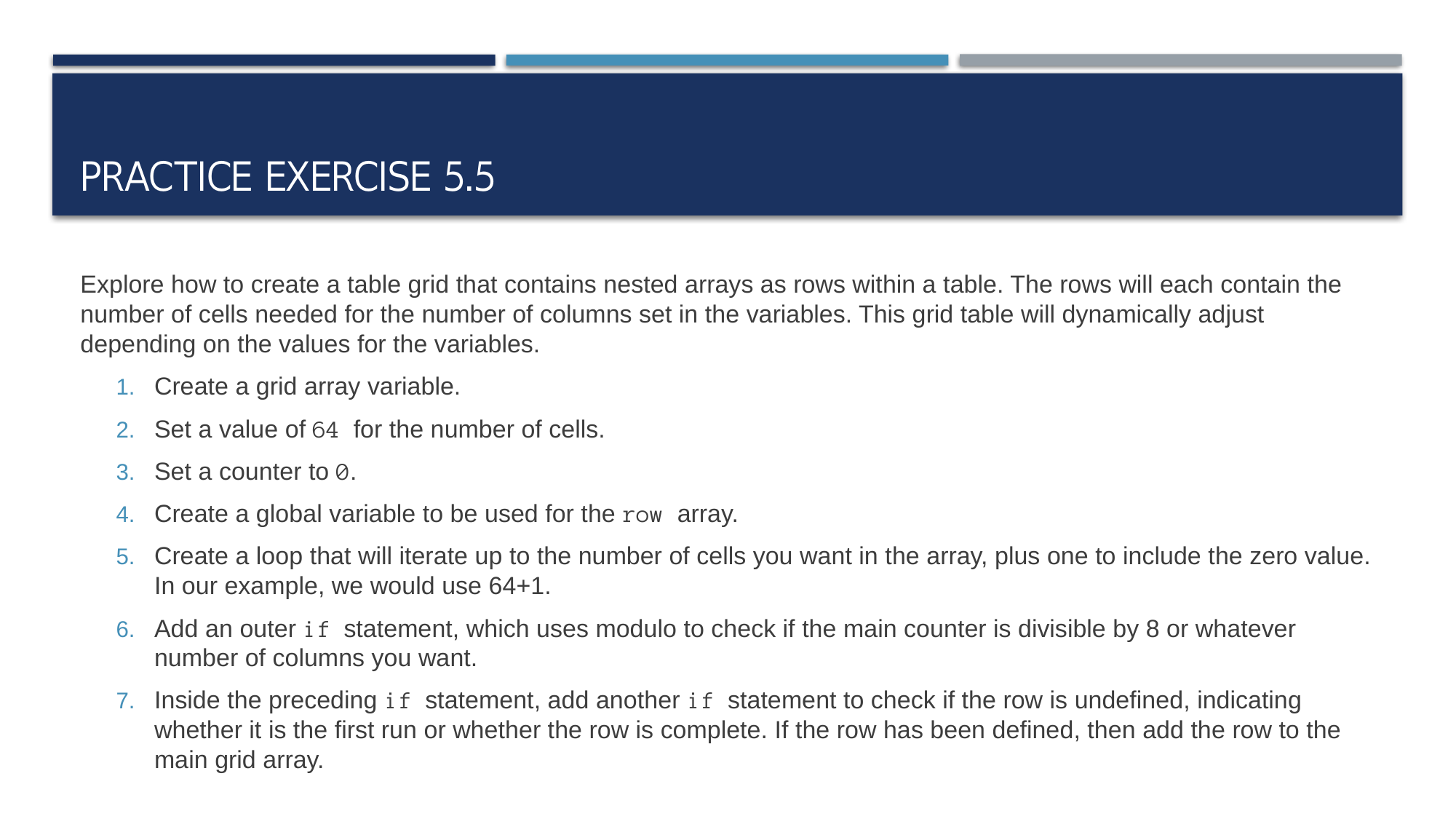

# Practice exercise 5.5
Explore how to create a table grid that contains nested arrays as rows within a table. The rows will each contain the number of cells needed for the number of columns set in the variables. This grid table will dynamically adjust depending on the values for the variables.
Create a grid array variable.
Set a value of 64 for the number of cells.
Set a counter to 0.
Create a global variable to be used for the row array.
Create a loop that will iterate up to the number of cells you want in the array, plus one to include the zero value. In our example, we would use 64+1.
Add an outer if statement, which uses modulo to check if the main counter is divisible by 8 or whatever number of columns you want.
Inside the preceding if statement, add another if statement to check if the row is undefined, indicating whether it is the first run or whether the row is complete. If the row has been defined, then add the row to the main grid array.